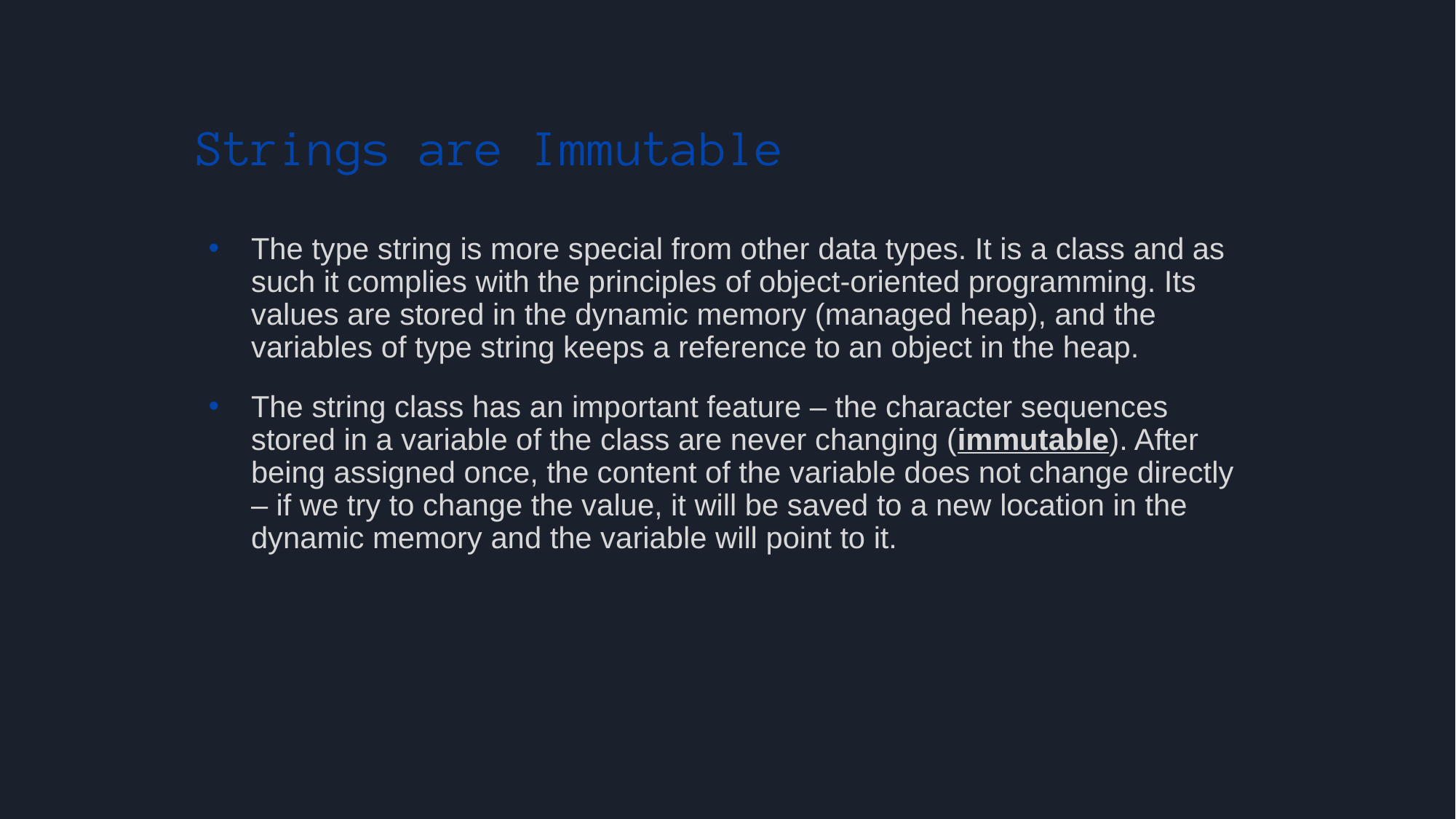

# Strings are Immutable
The type string is more special from other data types. It is a class and as such it complies with the principles of object-oriented programming. Its values are stored in the dynamic memory (managed heap), and the variables of type string keeps a reference to an object in the heap.
The string class has an important feature – the character sequences stored in a variable of the class are never changing (immutable). After being assigned once, the content of the variable does not change directly – if we try to change the value, it will be saved to a new location in the dynamic memory and the variable will point to it.